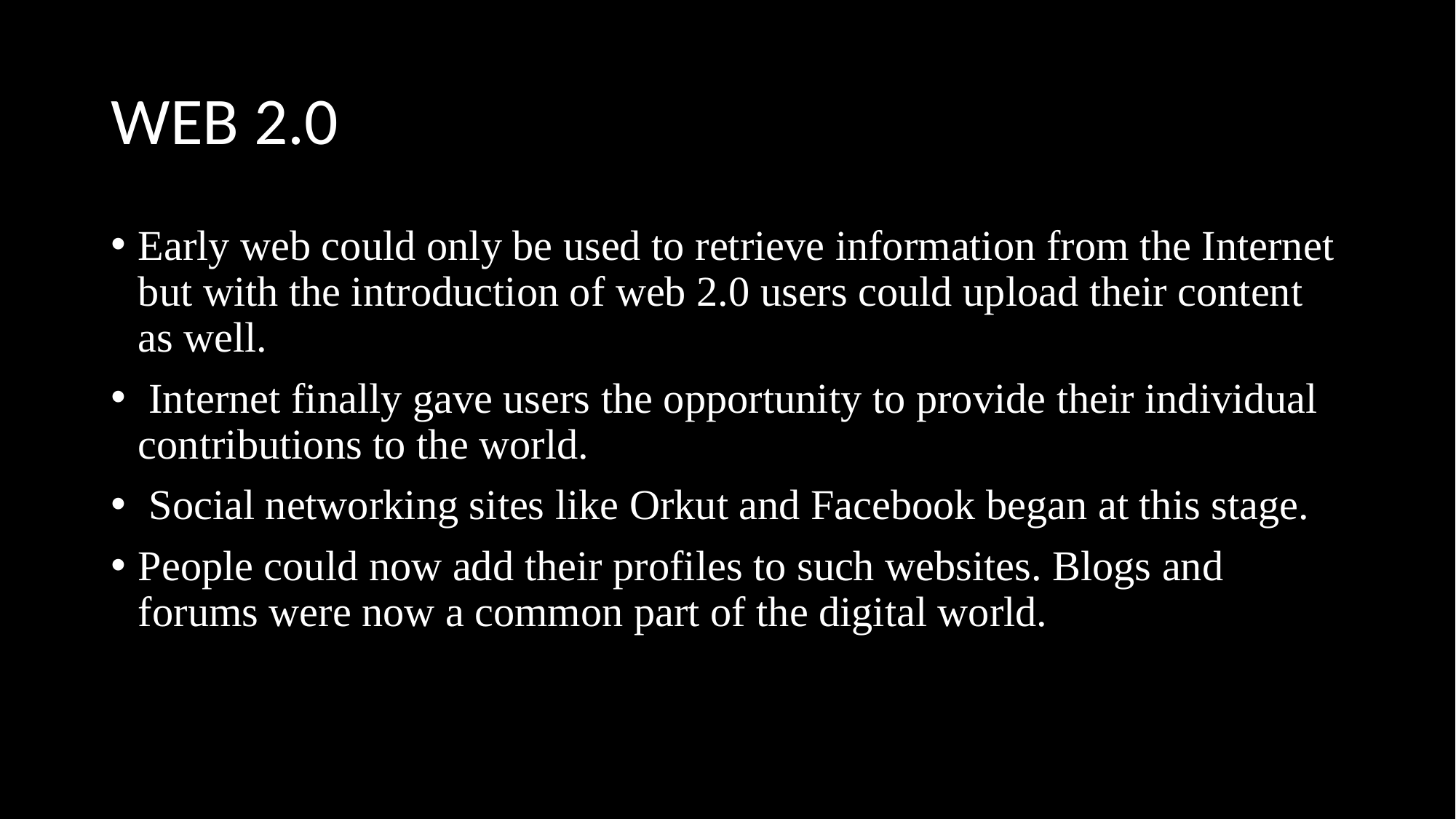

# WEB 2.0
Early web could only be used to retrieve information from the Internet but with the introduction of web 2.0 users could upload their content as well.
 Internet finally gave users the opportunity to provide their individual contributions to the world.
 Social networking sites like Orkut and Facebook began at this stage.
People could now add their profiles to such websites. Blogs and forums were now a common part of the digital world.